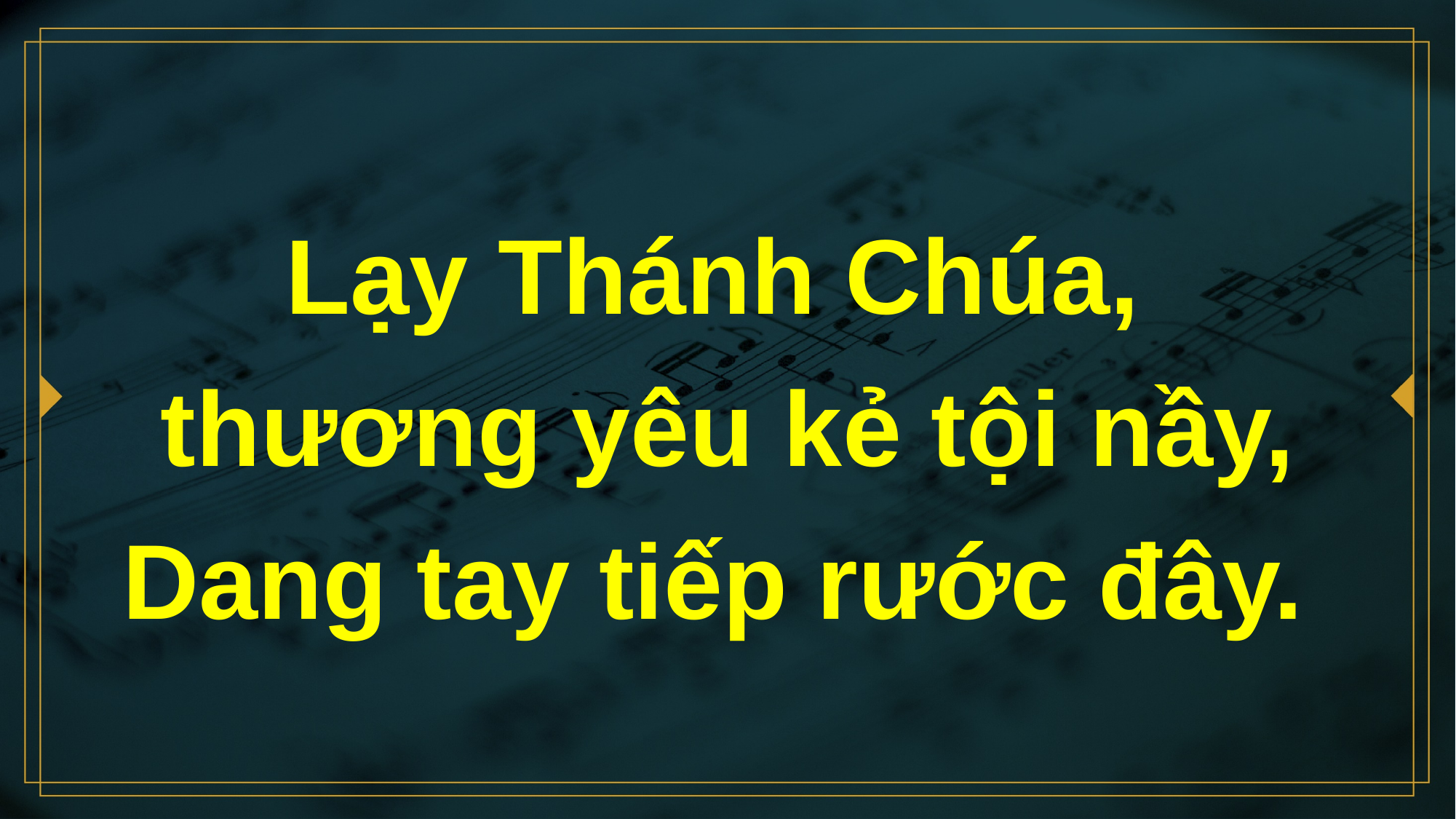

# Lạy Thánh Chúa, thương yêu kẻ tội nầy, Dang tay tiếp rước đây.